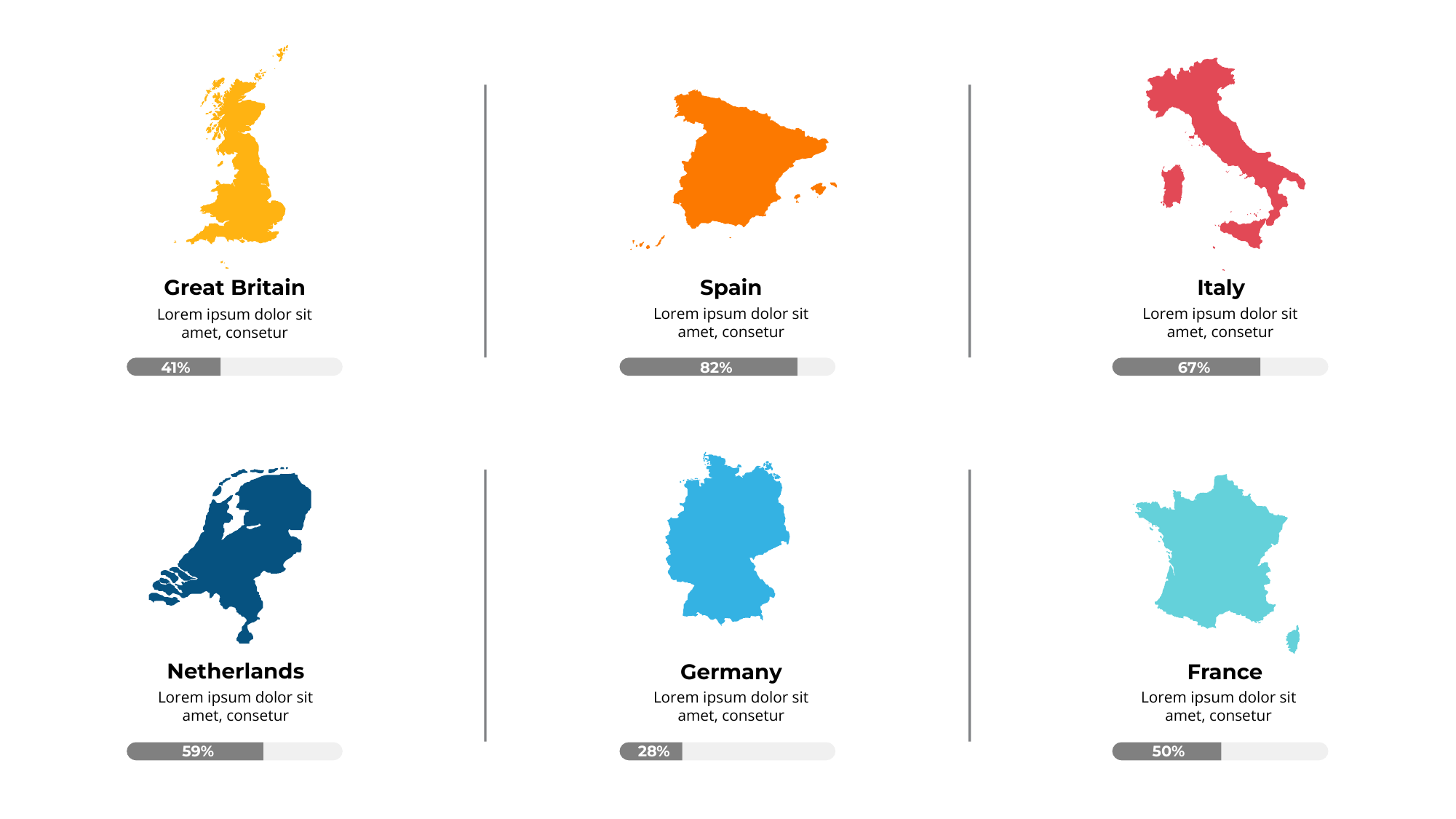

Great Britain
Lorem ipsum dolor sit amet, consetur

Italy
Lorem ipsum dolor sit amet, consetur

Spain
Lorem ipsum dolor sit amet, consetur
41%

82%

67%

Germany
Lorem ipsum dolor sit amet, consetur

Netherlands
Lorem ipsum dolor sit amet, consetur

France
Lorem ipsum dolor sit amet, consetur
59%

28%

50%